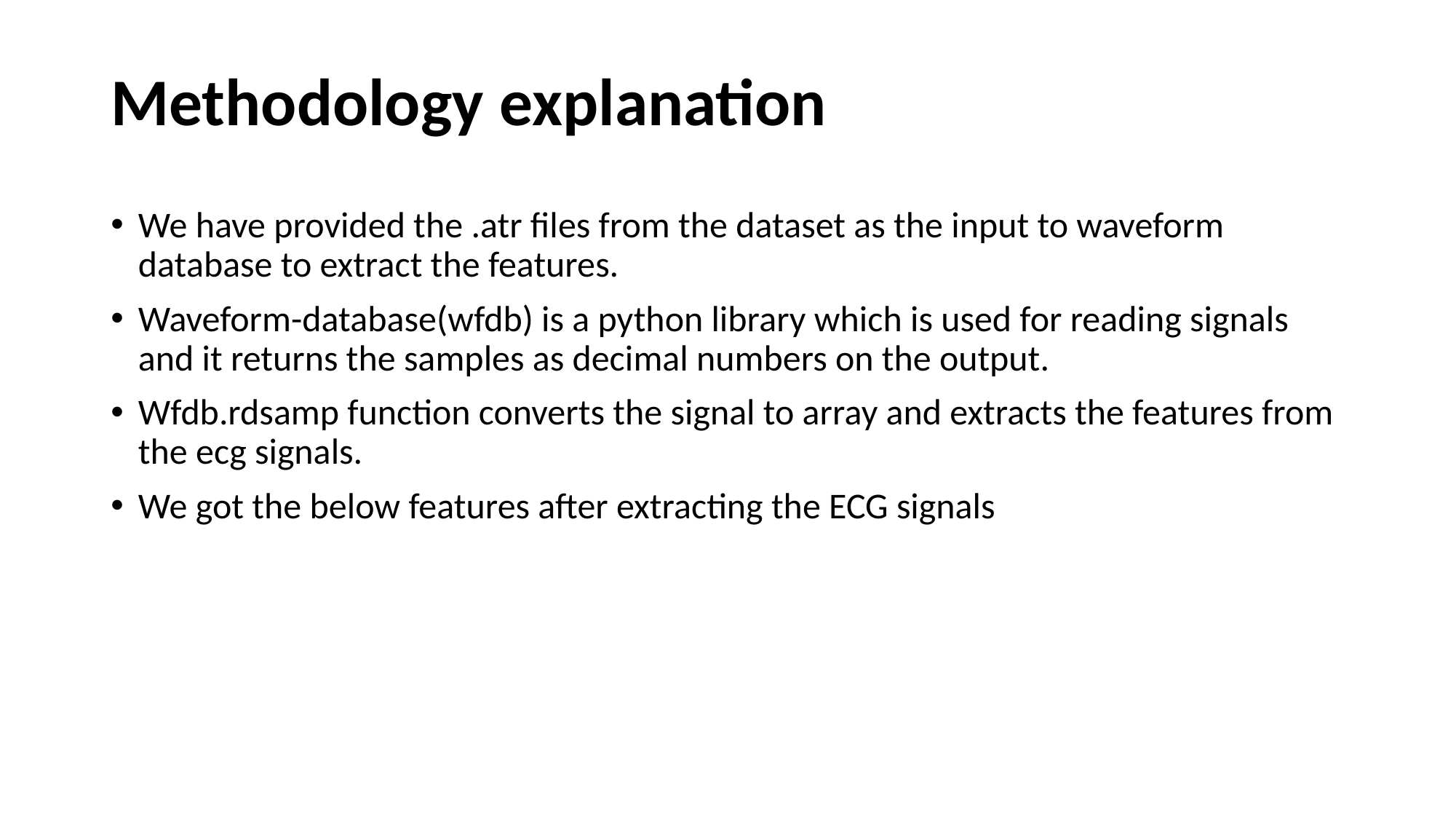

Methodology explanation
We have provided the .atr files from the dataset as the input to waveform database to extract the features.
Waveform-database(wfdb) is a python library which is used for reading signals and it returns the samples as decimal numbers on the output.
Wfdb.rdsamp function converts the signal to array and extracts the features from the ecg signals.
We got the below features after extracting the ECG signals